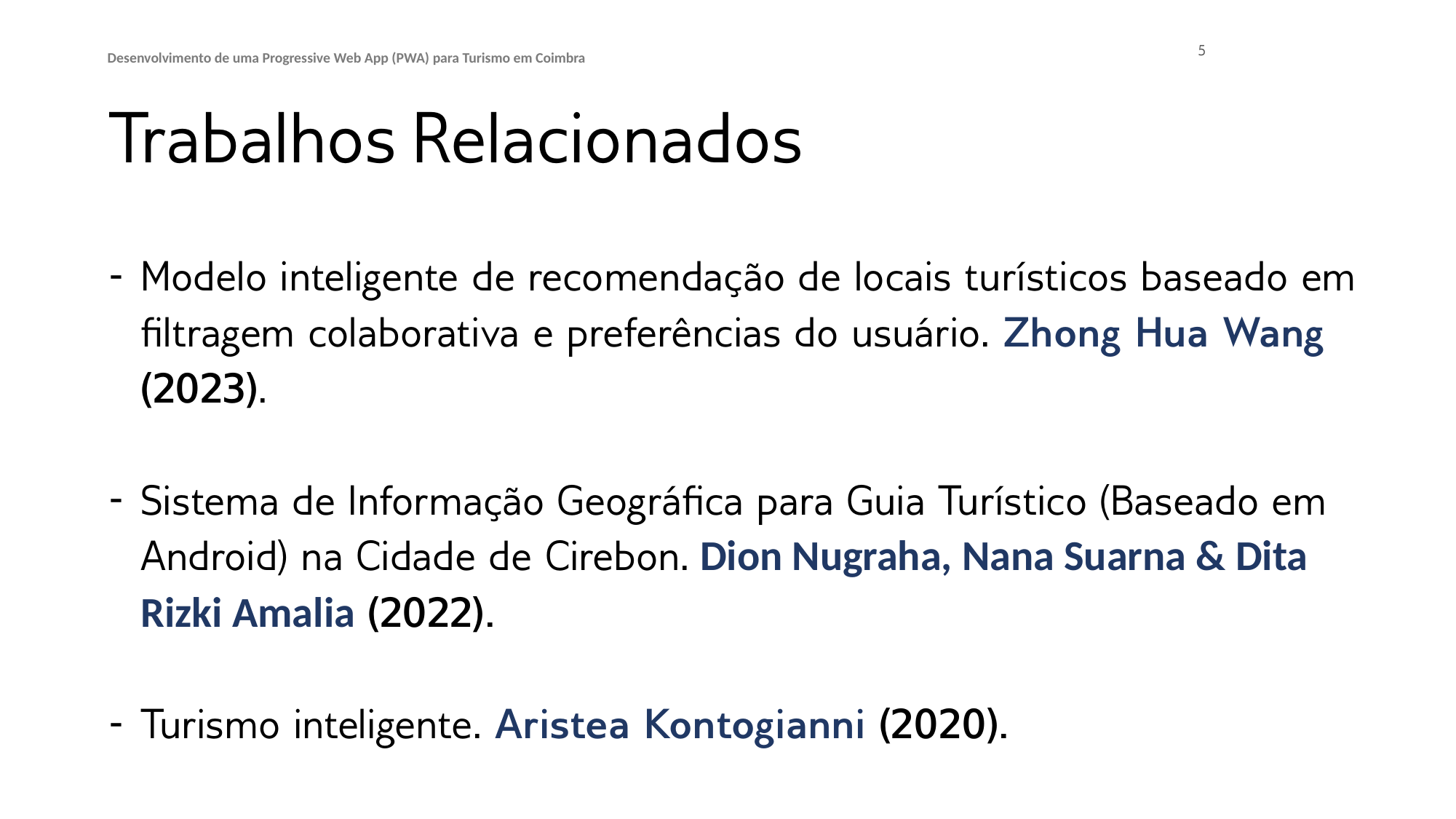

Desenvolvimento de uma Progressive Web App (PWA) para Turismo em Coimbra
5
# Trabalhos Relacionados
Modelo inteligente de recomendação de locais turísticos baseado em filtragem colaborativa e preferências do usuário. Zhong Hua Wang (2023).

Sistema de Informação Geográfica para Guia Turístico (Baseado em Android) na Cidade de Cirebon. Dion Nugraha, Nana Suarna & Dita Rizki Amalia (2022).

Turismo inteligente. Aristea Kontogianni (2020).